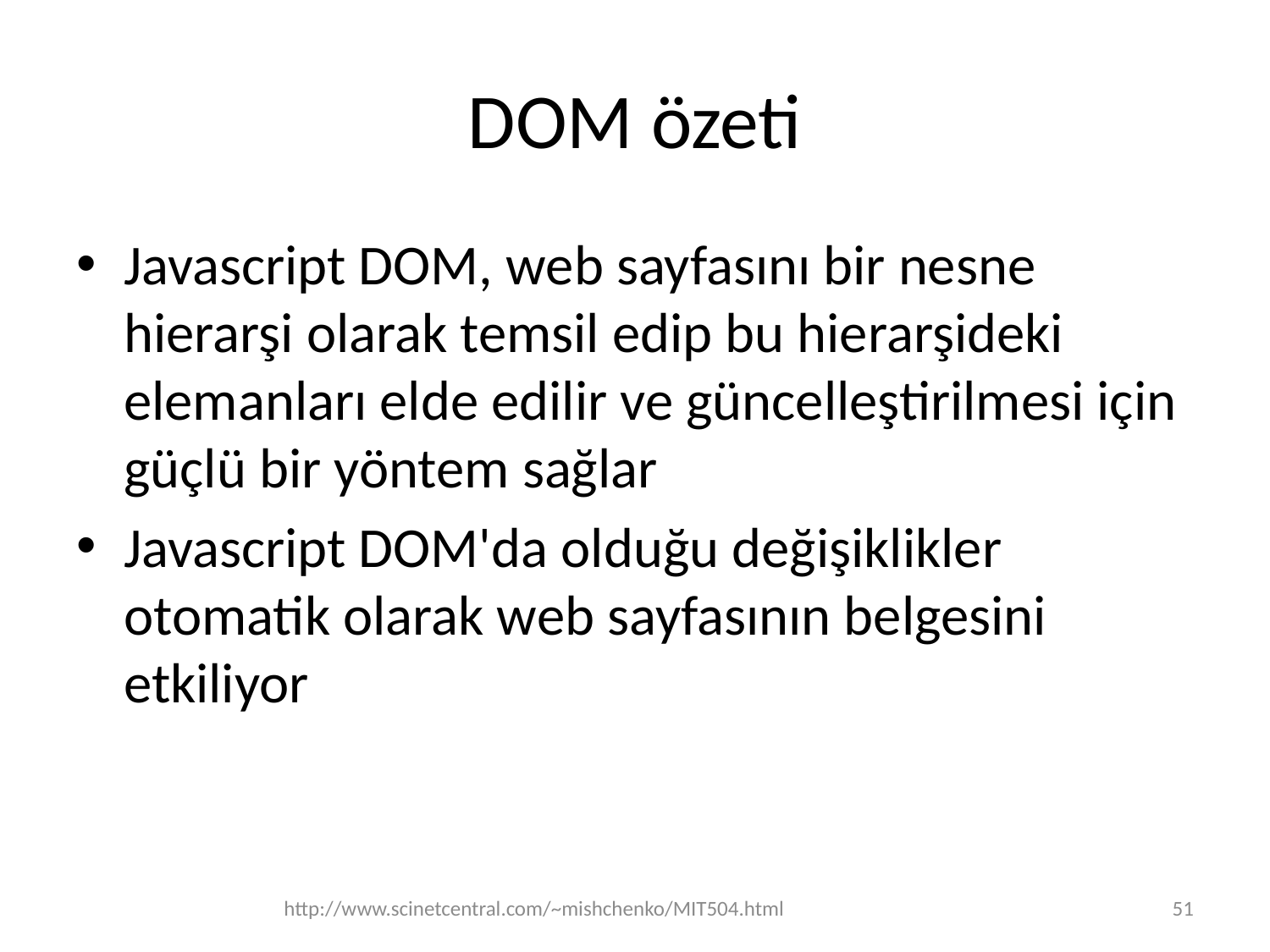

# DOM özeti
Javascript DOM, web sayfasını bir nesne hierarşi olarak temsil edip bu hierarşideki elemanları elde edilir ve güncelleştirilmesi için güçlü bir yöntem sağlar
Javascript DOM'da olduğu değişiklikler otomatik olarak web sayfasının belgesini etkiliyor
http://www.scinetcentral.com/~mishchenko/MIT504.html
51